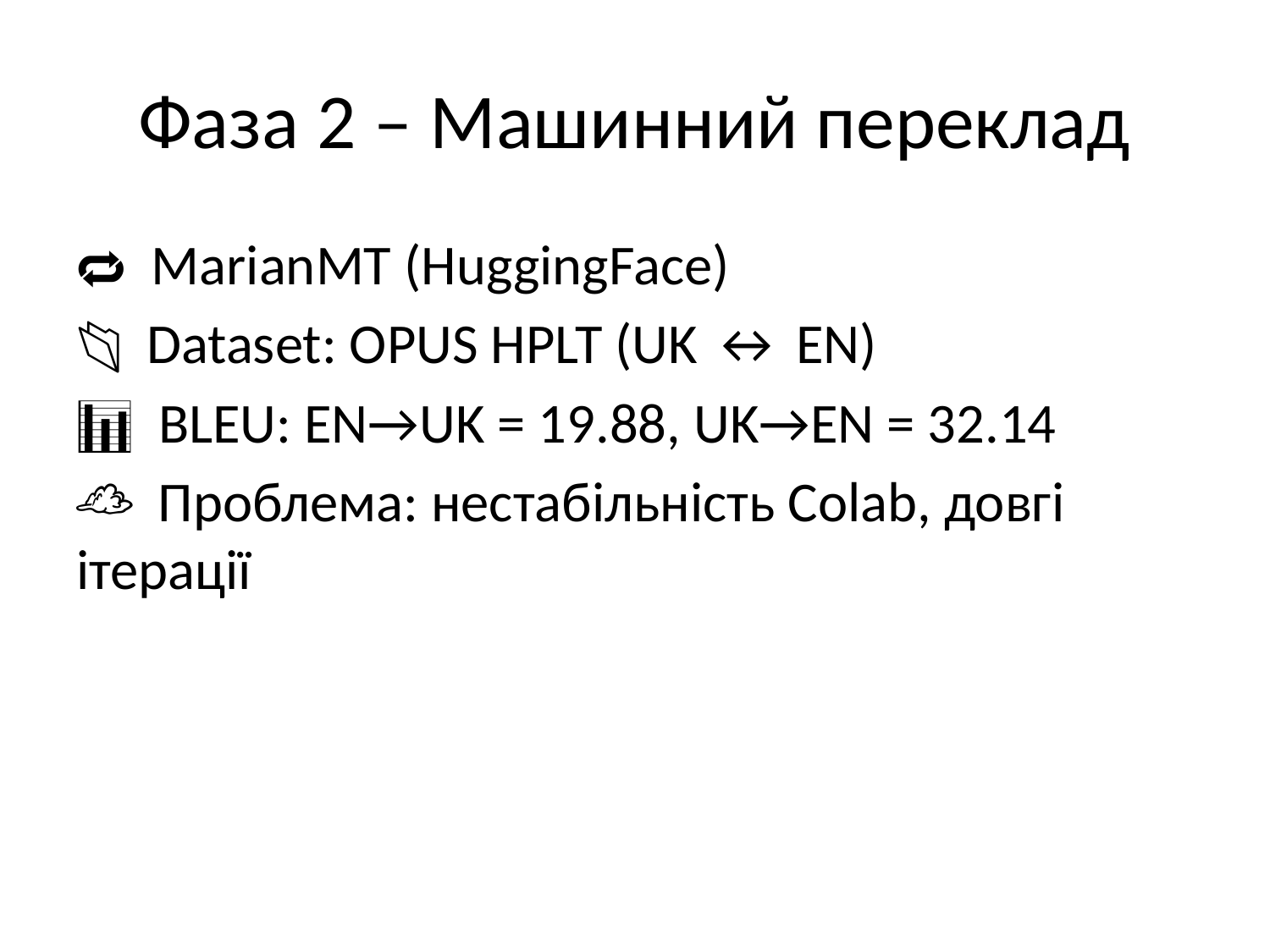

# Фаза 2 – Машинний переклад
🔁  MarianMT (HuggingFace)
📂  Dataset: OPUS HPLT (UK ↔ EN)
📊  BLEU: EN→UK = 19.88, UK→EN = 32.14
☁️  Проблема: нестабільність Colab, довгі ітерації